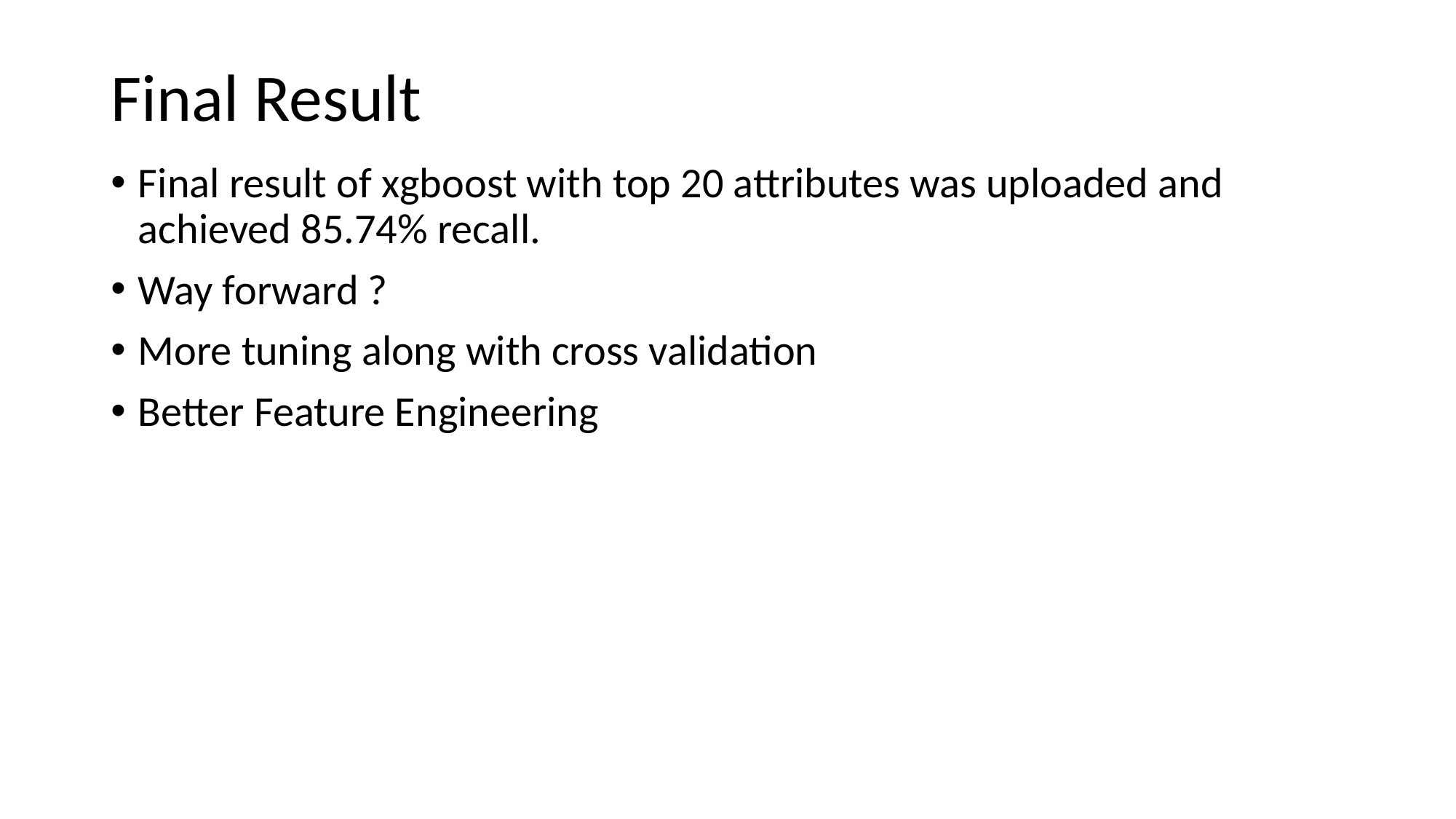

# Final Result
Final result of xgboost with top 20 attributes was uploaded and achieved 85.74% recall.
Way forward ?
More tuning along with cross validation
Better Feature Engineering